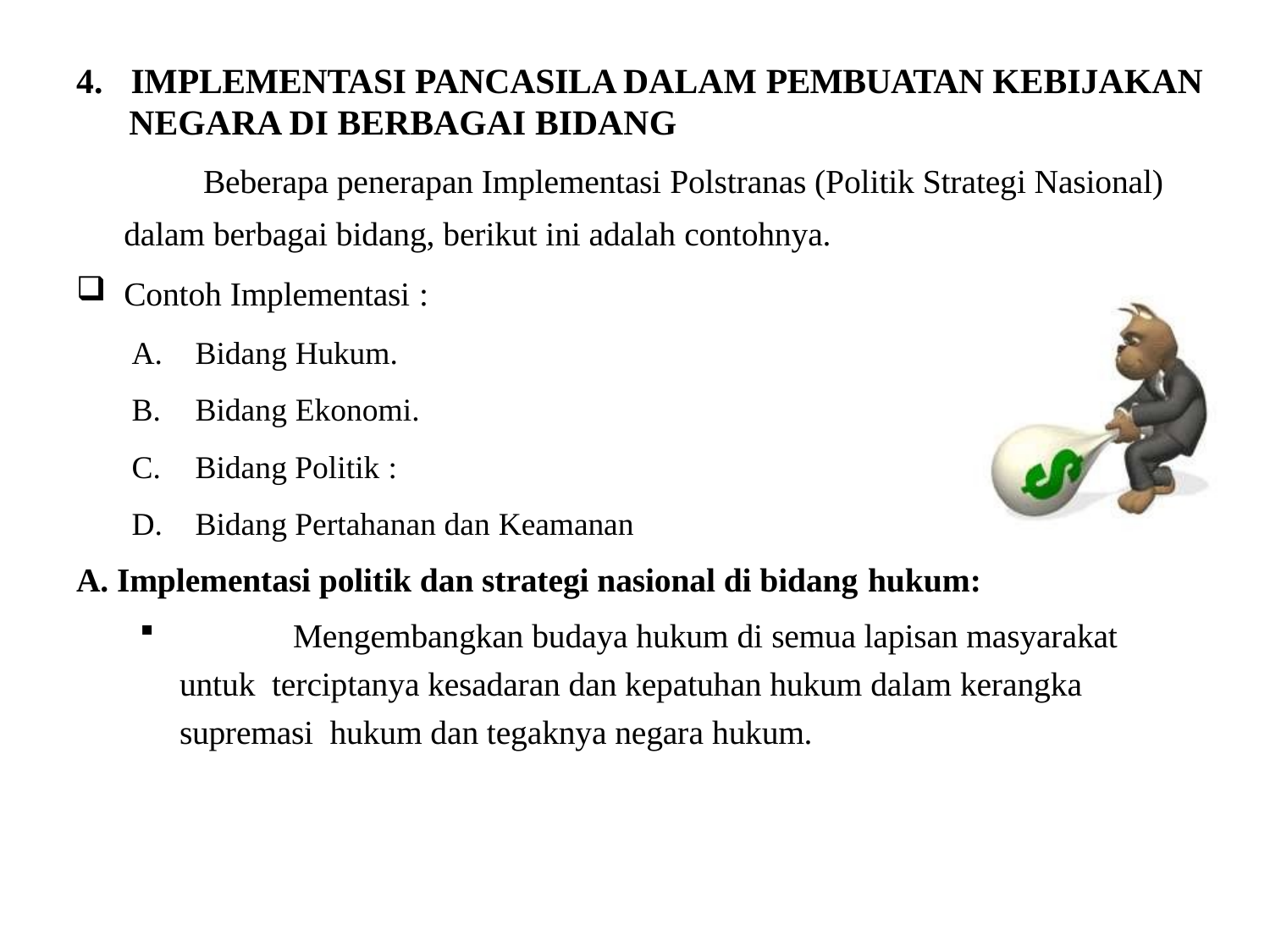

# 4.	IMPLEMENTASI PANCASILA DALAM PEMBUATAN KEBIJAKAN
NEGARA DI BERBAGAI BIDANG
Beberapa penerapan Implementasi Polstranas (Politik Strategi Nasional)  dalam berbagai bidang, berikut ini adalah contohnya.
Contoh Implementasi :
Bidang Hukum.
Bidang Ekonomi.
Bidang Politik :
Bidang Pertahanan dan Keamanan
A. Implementasi politik dan strategi nasional di bidang hukum:
	Mengembangkan budaya hukum di semua lapisan masyarakat untuk  terciptanya kesadaran dan kepatuhan hukum dalam kerangka supremasi  hukum dan tegaknya negara hukum.